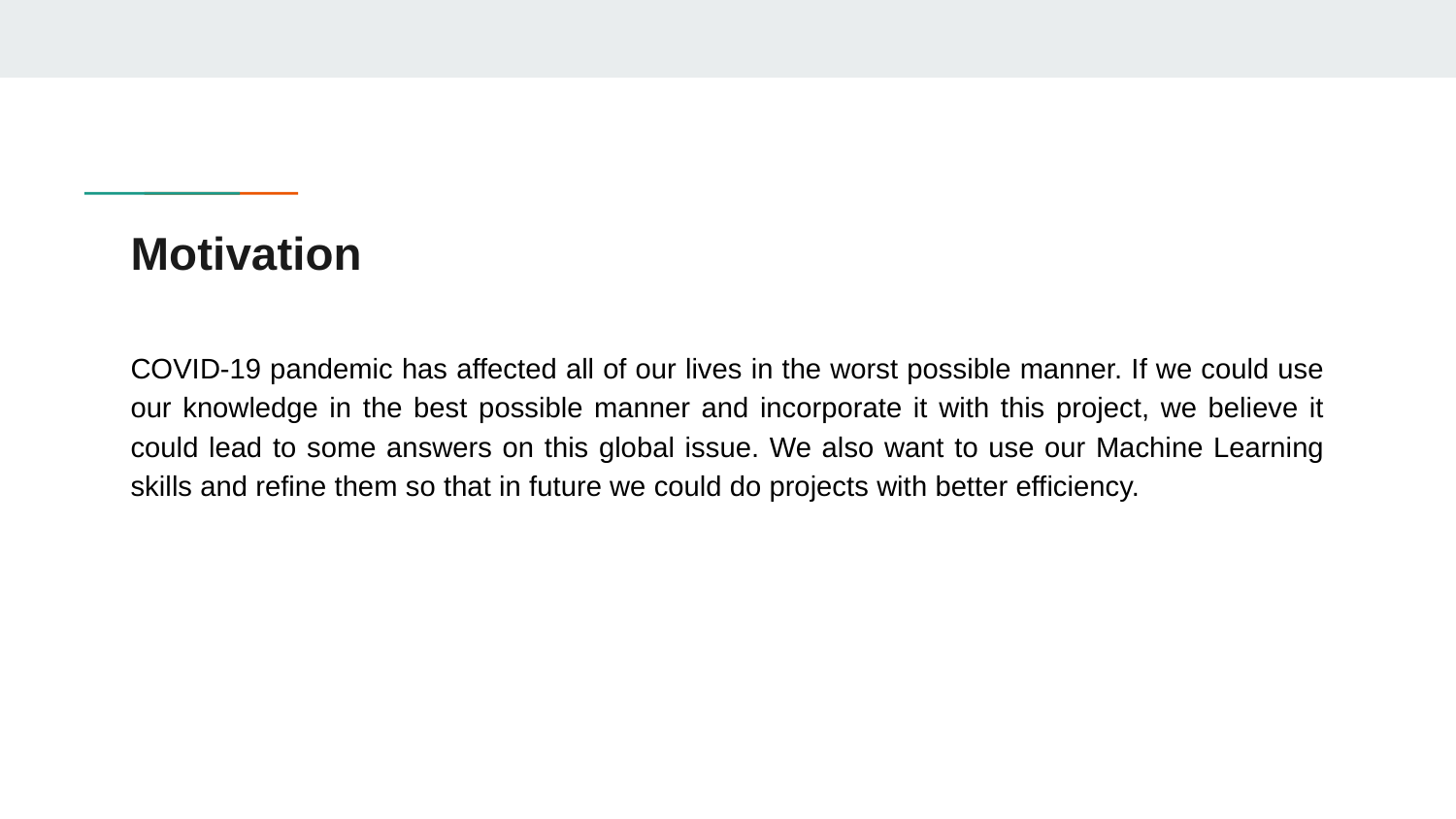

# Motivation
COVID-19 pandemic has affected all of our lives in the worst possible manner. If we could use our knowledge in the best possible manner and incorporate it with this project, we believe it could lead to some answers on this global issue. We also want to use our Machine Learning skills and refine them so that in future we could do projects with better efficiency.